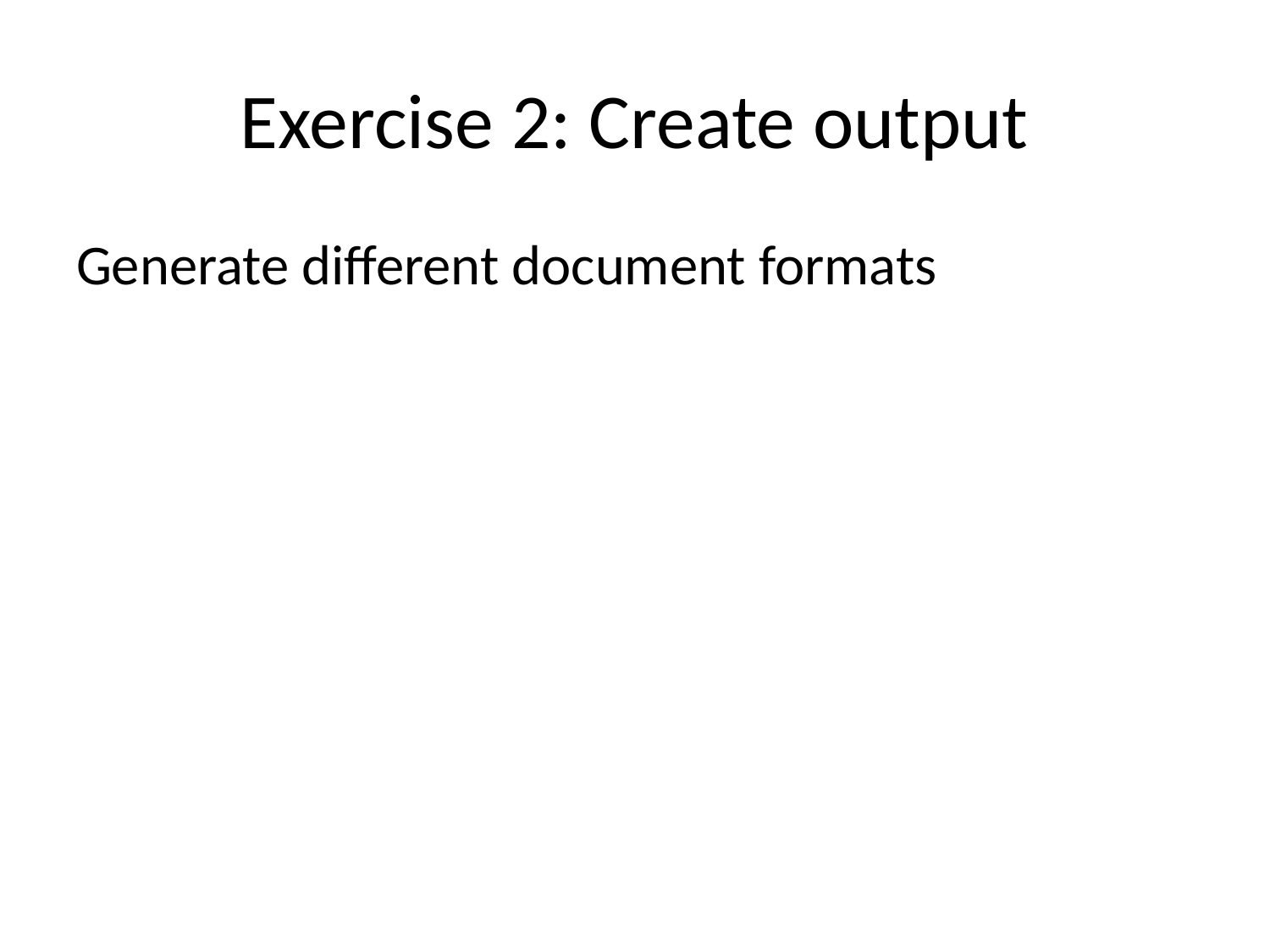

# Exercise 2: Create output
Generate different document formats